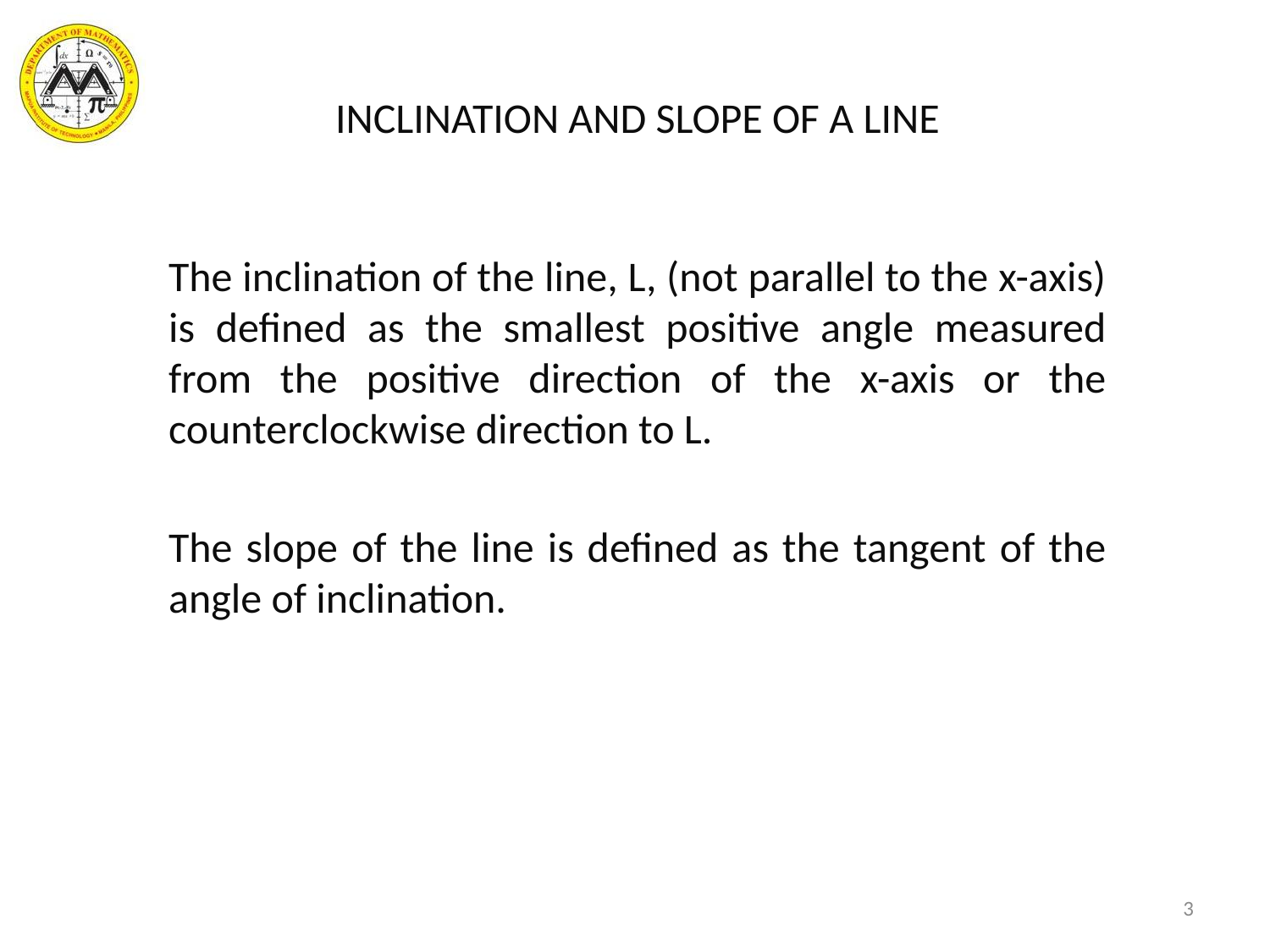

INCLINATION AND SLOPE OF A LINE
The inclination of the line, L, (not parallel to the x-axis) is defined as the smallest positive angle measured from the positive direction of the x-axis or the counterclockwise direction to L.

The slope of the line is defined as the tangent of the angle of inclination.

3